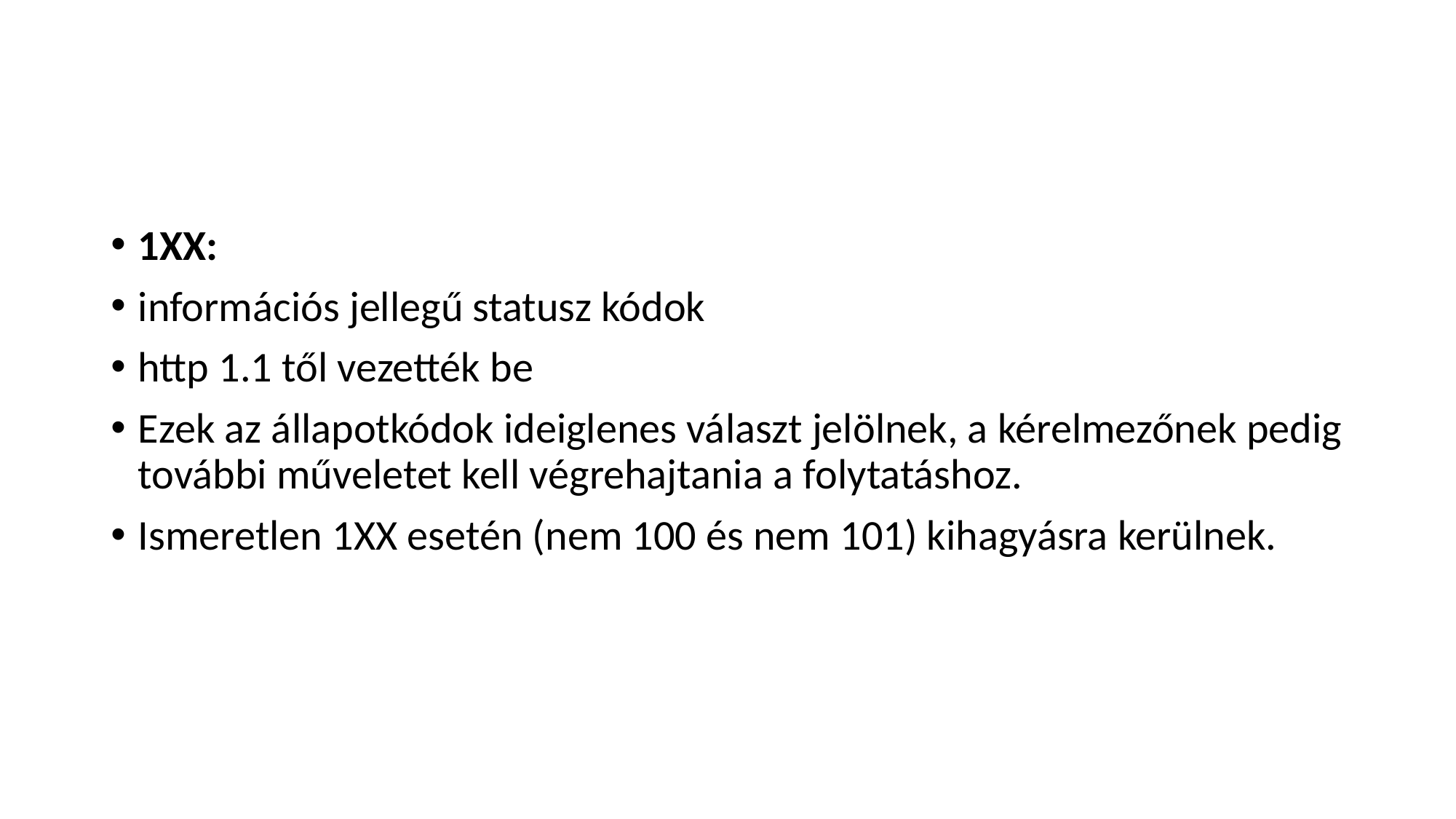

#
1XX:
információs jellegű statusz kódok
http 1.1 től vezették be
Ezek az állapotkódok ideiglenes választ jelölnek, a kérelmezőnek pedig további műveletet kell végrehajtania a folytatáshoz.
Ismeretlen 1XX esetén (nem 100 és nem 101) kihagyásra kerülnek.